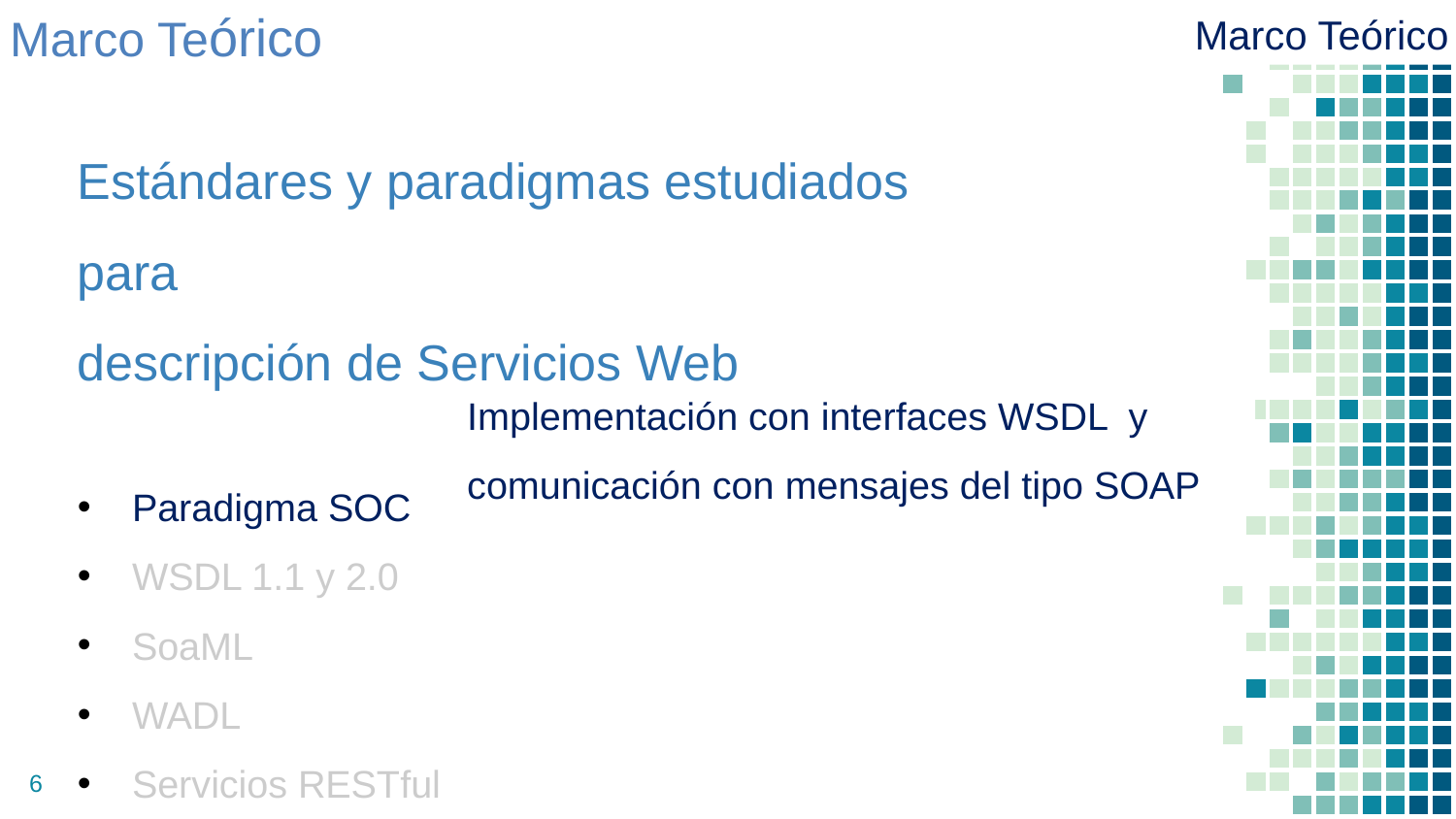

Marco Teórico
Marco Teórico
Estándares y paradigmas estudiados para
descripción de Servicios Web

Paradigma SOC
WSDL 1.1 y 2.0
SoaML
WADL
Servicios RESTful

Implementación con interfaces WSDL  y comunicación con mensajes del tipo SOAP
6